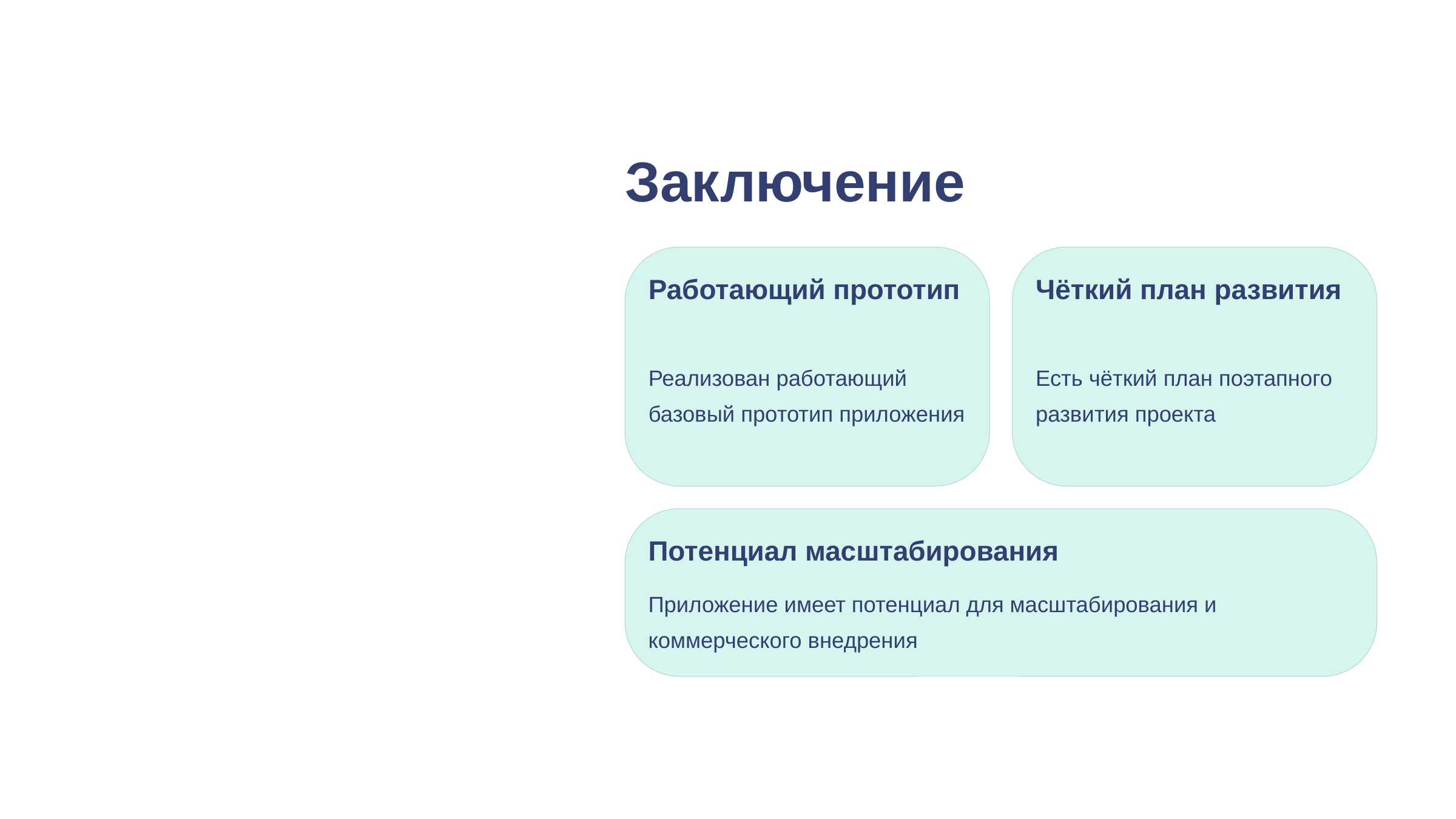

Заключение

Работающий прототип
Чёткий план развития
Реализован работающий базовый прототип приложения
Есть чёткий план поэтапного развития проекта

Потенциал масштабирования
Приложение имеет потенциал для масштабирования и коммерческого внедрения